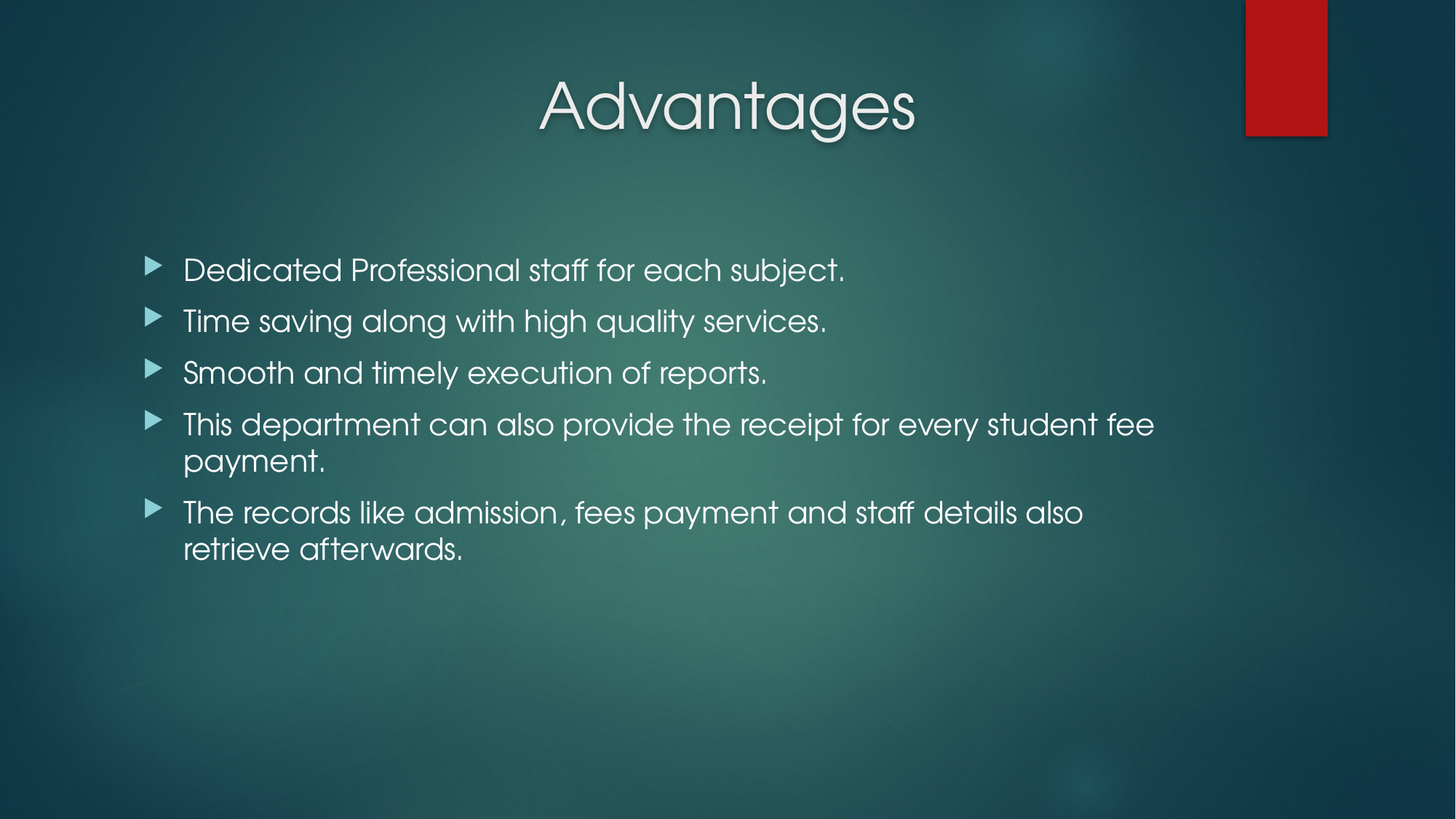

# Advantages
Dedicated Professional staff for each subject.
Time saving along with high quality services.
Smooth and timely execution of reports.
This department can also provide the receipt for every student fee payment.
The records like admission, fees payment and staff details also retrieve afterwards.